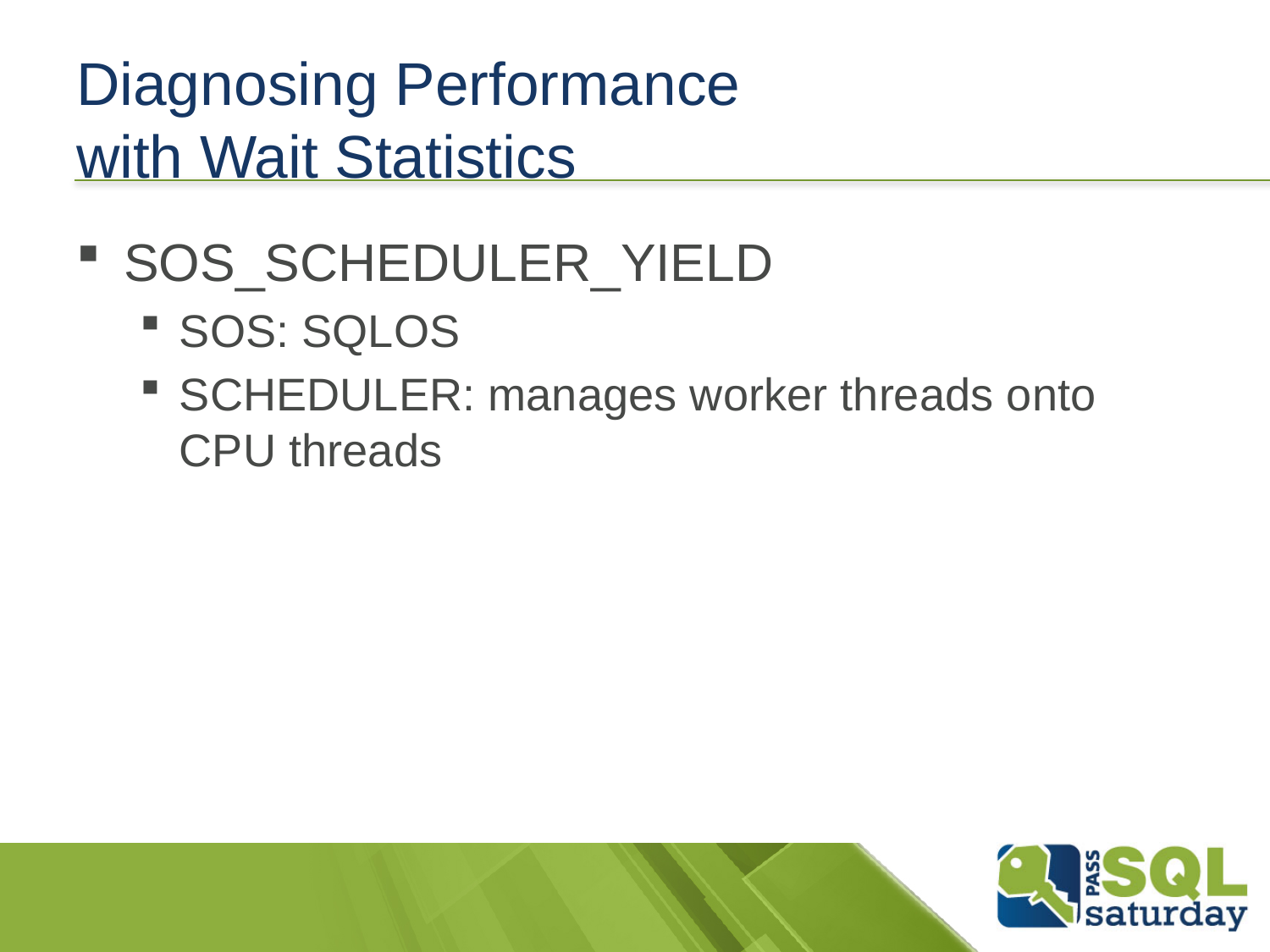

# Diagnosing Performance with Wait Statistics
SOS_SCHEDULER_YIELD
SOS: SQLOS
SCHEDULER: manages worker threads onto CPU threads